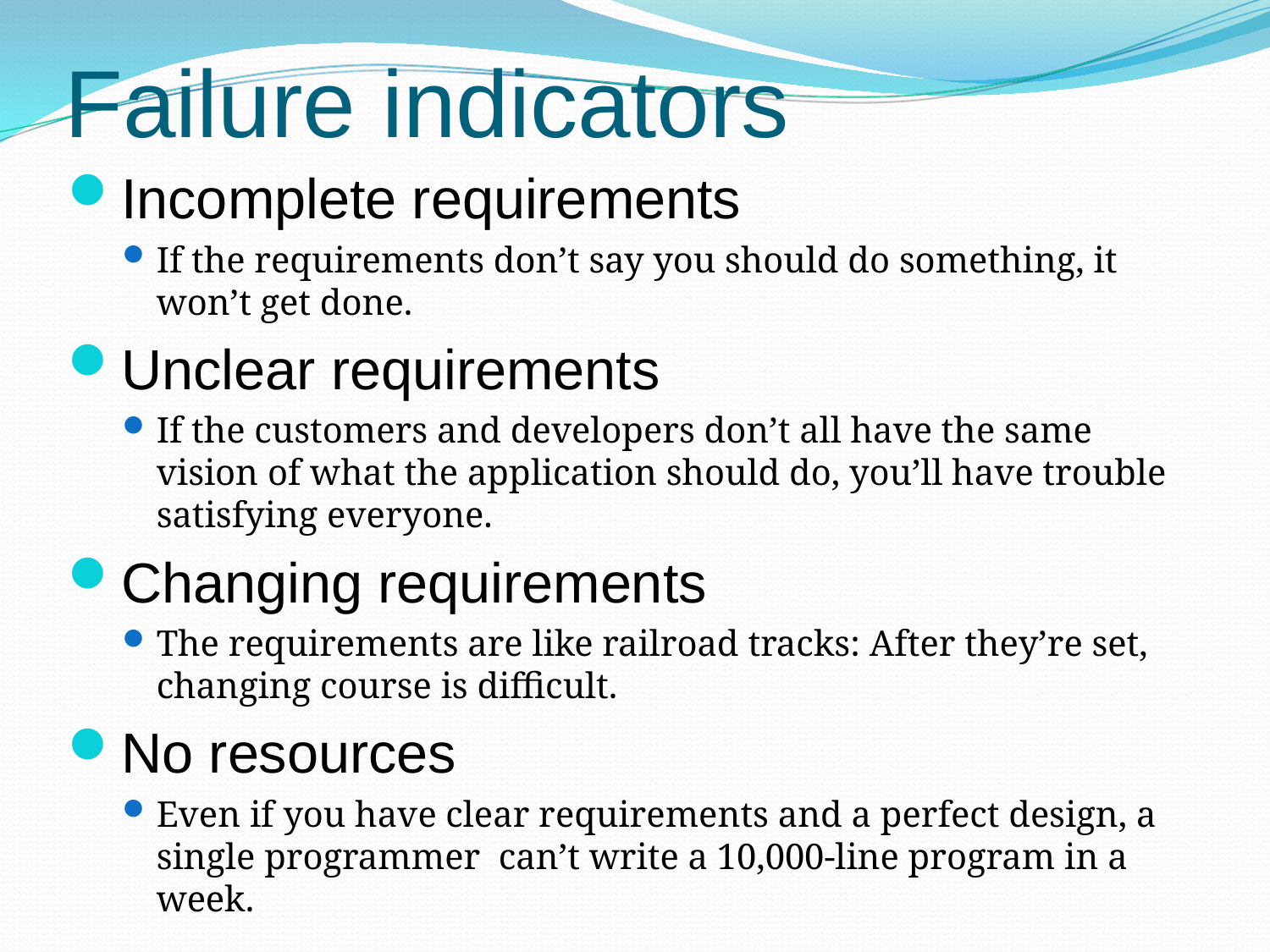

# Failure indicators
Incomplete requirements
If the requirements don’t say you should do something, it won’t get done.
Unclear requirements
If the customers and developers don’t all have the same vision of what the application should do, you’ll have trouble satisfying everyone.
Changing requirements
The requirements are like railroad tracks: After they’re set, changing course is difficult.
No resources
Even if you have clear requirements and a perfect design, a single programmer  can’t write a 10,000‐line program in a week.